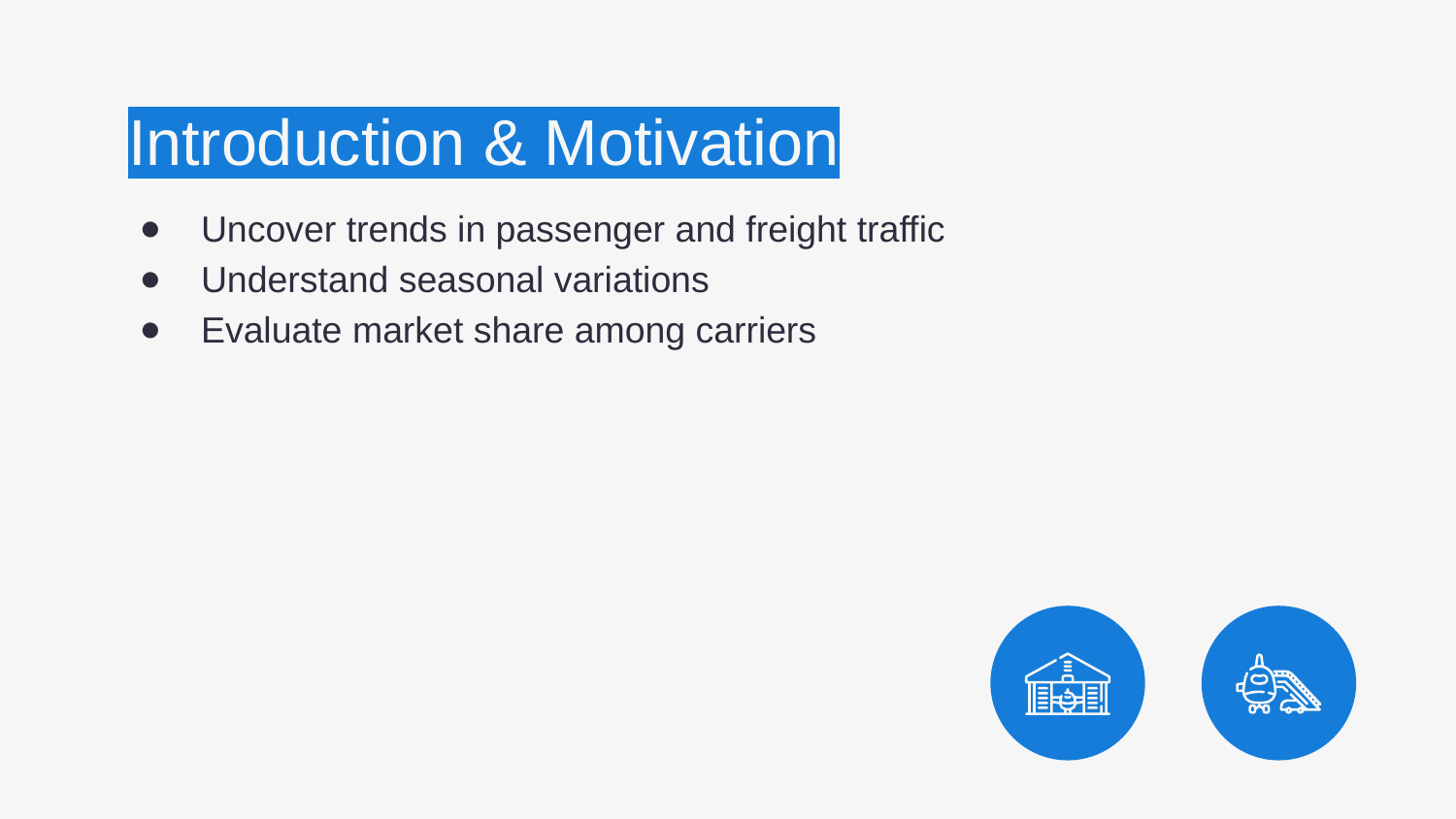

# Introduction & Motivation
Uncover trends in passenger and freight traffic
Understand seasonal variations
Evaluate market share among carriers